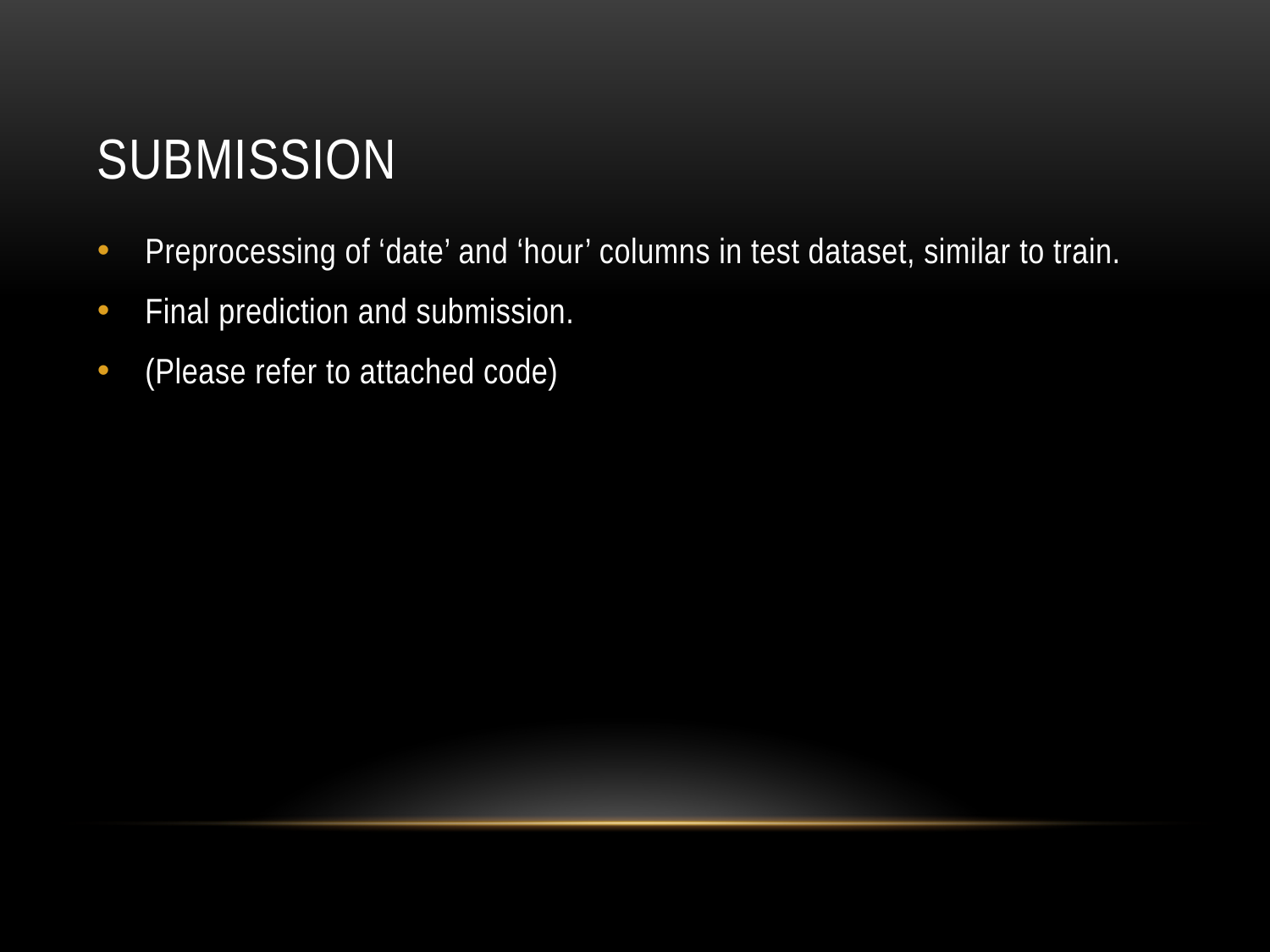

# Submission
Preprocessing of ‘date’ and ‘hour’ columns in test dataset, similar to train.
Final prediction and submission.
(Please refer to attached code)